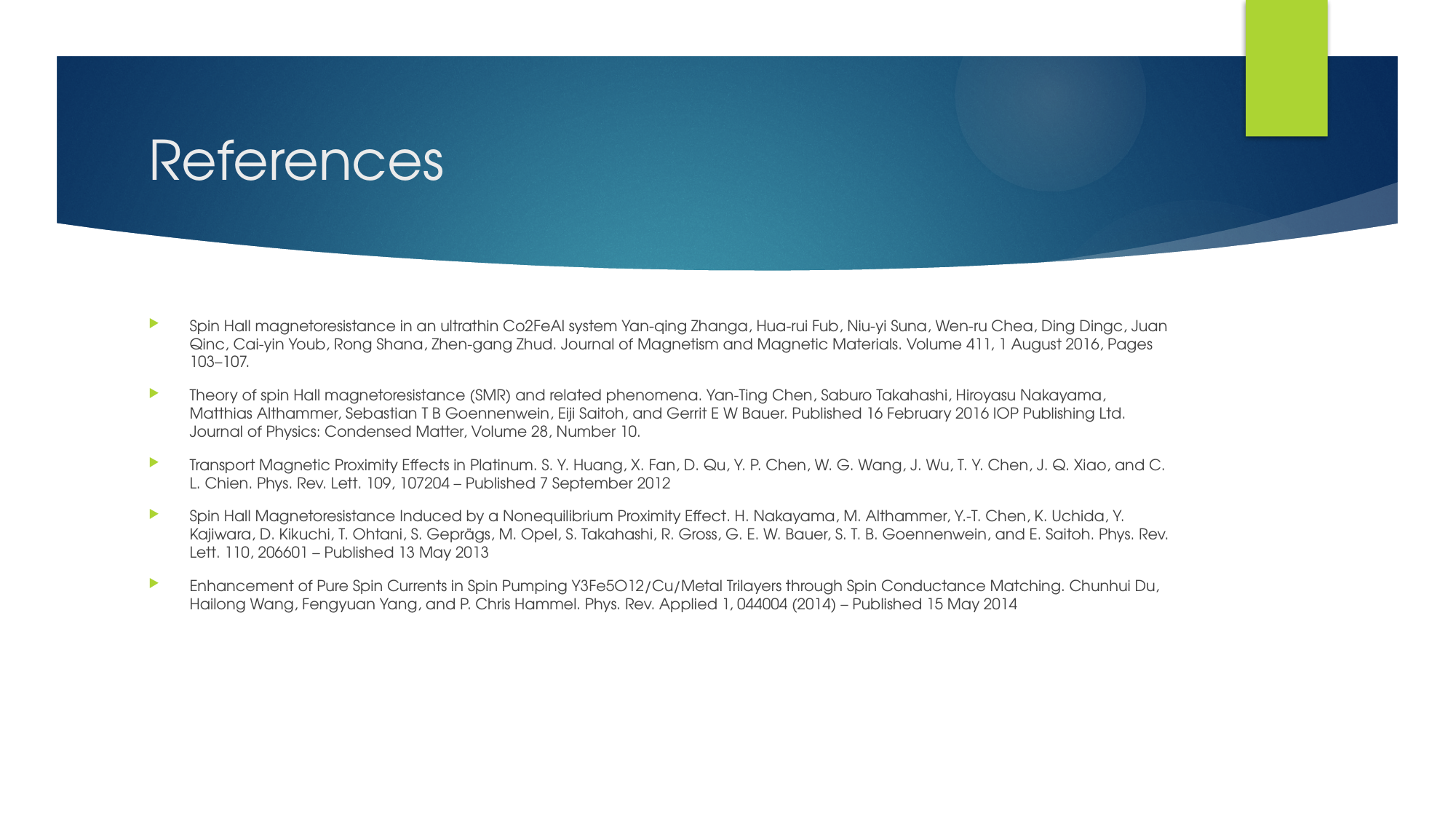

# References
Spin Hall magnetoresistance in an ultrathin Co2FeAl system Yan-qing Zhanga, Hua-rui Fub, Niu-yi Suna, Wen-ru Chea, Ding Dingc, Juan Qinc, Cai-yin Youb, Rong Shana, Zhen-gang Zhud. Journal of Magnetism and Magnetic Materials. Volume 411, 1 August 2016, Pages 103–107.
Theory of spin Hall magnetoresistance (SMR) and related phenomena. Yan-Ting Chen, Saburo Takahashi, Hiroyasu Nakayama, Matthias Althammer, Sebastian T B Goennenwein, Eiji Saitoh, and Gerrit E W Bauer. Published 16 February 2016 IOP Publishing Ltd. Journal of Physics: Condensed Matter, Volume 28, Number 10.
Transport Magnetic Proximity Effects in Platinum. S. Y. Huang, X. Fan, D. Qu, Y. P. Chen, W. G. Wang, J. Wu, T. Y. Chen, J. Q. Xiao, and C. L. Chien. Phys. Rev. Lett. 109, 107204 – Published 7 September 2012
Spin Hall Magnetoresistance Induced by a Nonequilibrium Proximity Effect. H. Nakayama, M. Althammer, Y.-T. Chen, K. Uchida, Y. Kajiwara, D. Kikuchi, T. Ohtani, S. Geprägs, M. Opel, S. Takahashi, R. Gross, G. E. W. Bauer, S. T. B. Goennenwein, and E. Saitoh. Phys. Rev. Lett. 110, 206601 – Published 13 May 2013
Enhancement of Pure Spin Currents in Spin Pumping Y3Fe5O12/Cu/Metal Trilayers through Spin Conductance Matching. Chunhui Du, Hailong Wang, Fengyuan Yang, and P. Chris Hammel. Phys. Rev. Applied 1, 044004 (2014) – Published 15 May 2014